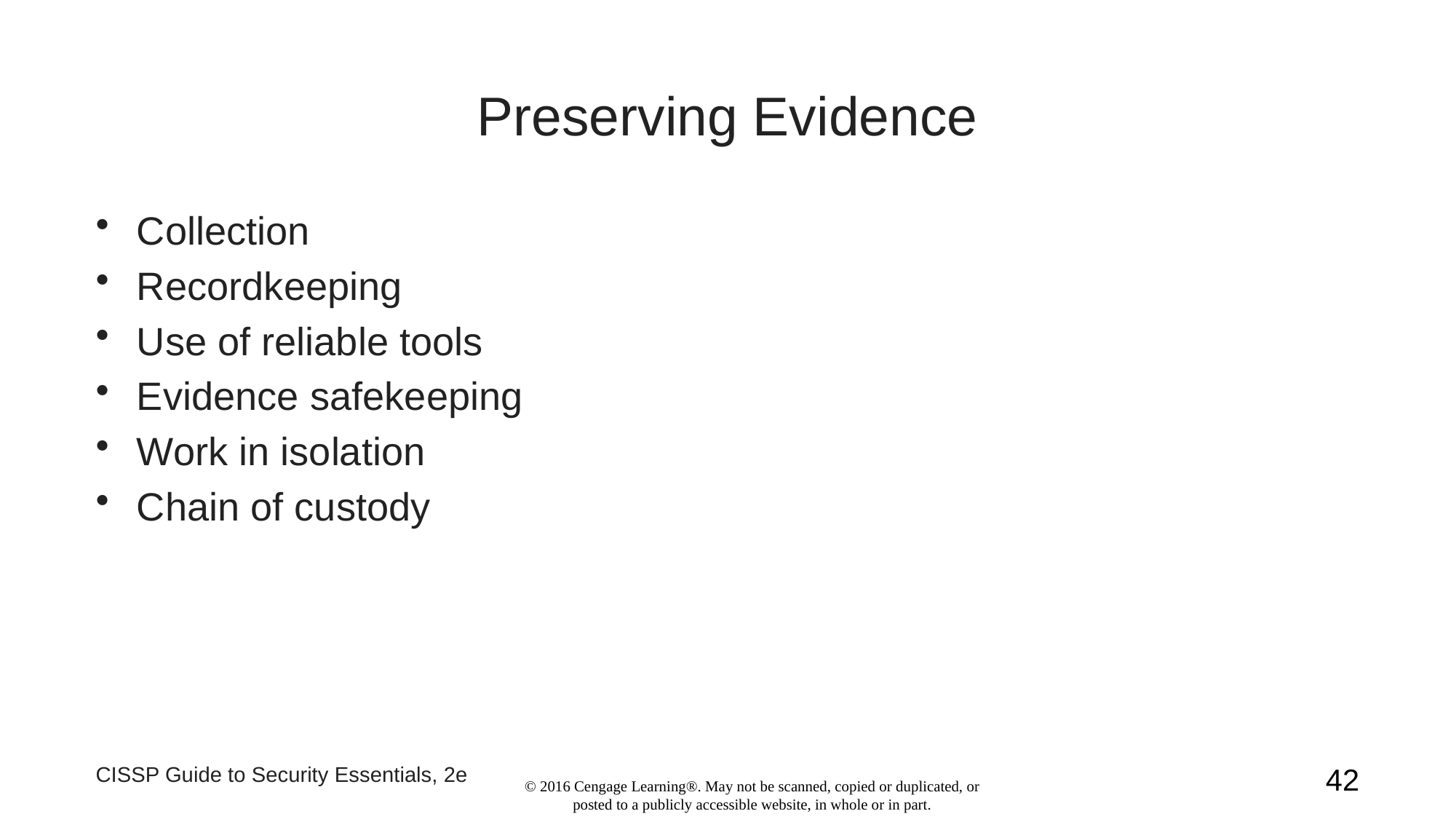

# Preserving Evidence
Collection
Recordkeeping
Use of reliable tools
Evidence safekeeping
Work in isolation
Chain of custody
CISSP Guide to Security Essentials, 2e
42
© 2016 Cengage Learning®. May not be scanned, copied or duplicated, or posted to a publicly accessible website, in whole or in part.